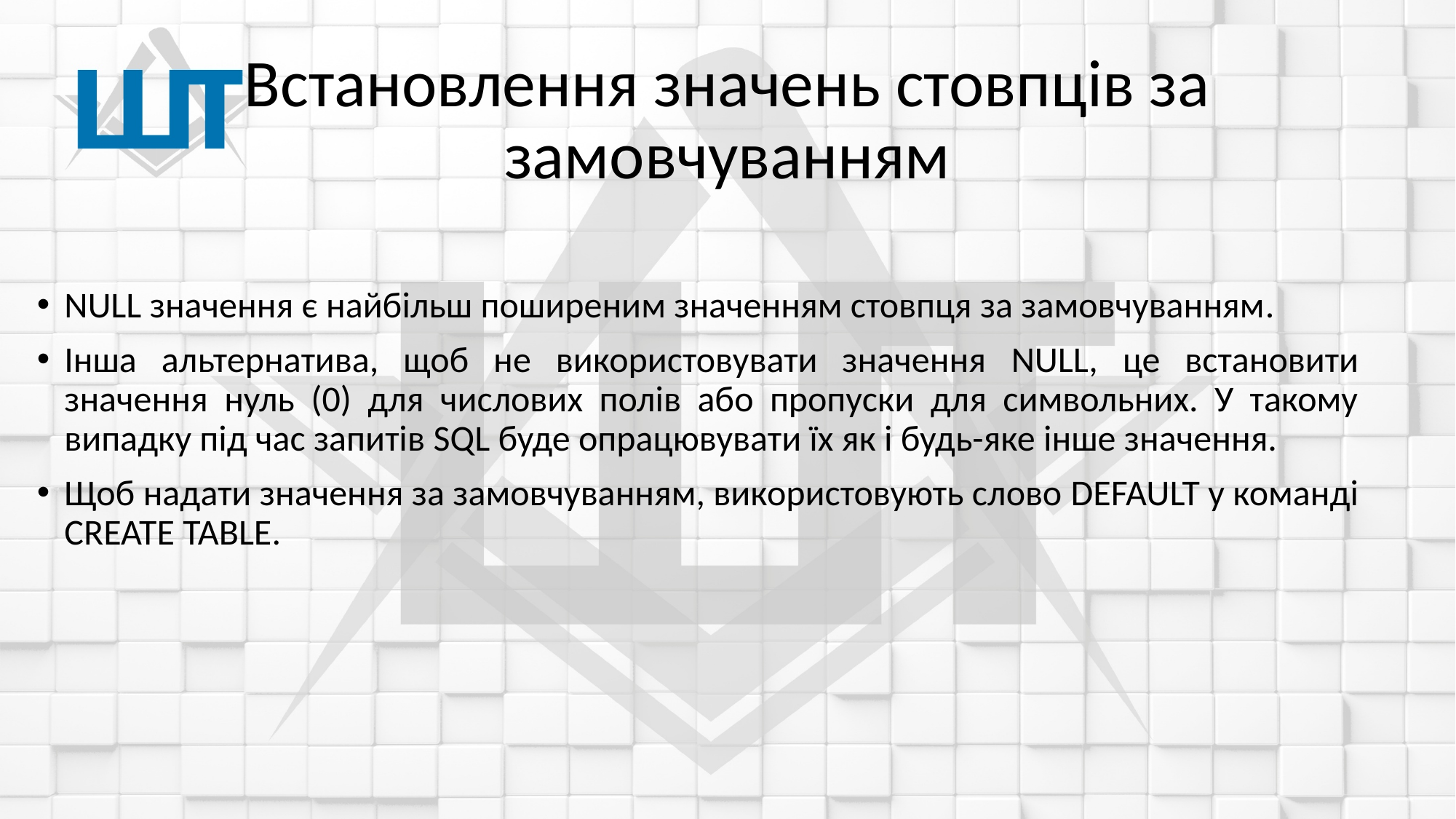

# Встановлення значень стовпців за замовчуванням
NULL значення є найбільш поширеним значенням стовпця за замовчуванням.
Інша альтернатива, щоб не використовувати значення NULL, це встановити значення нуль (0) для числових полів або пропуски для символьних. У такому випадку під час запитів SQL буде опрацювувати їх як і будь-яке інше значення.
Щоб надати значення за замовчуванням, використовують слово DEFAULT у команді CREATE TABLE.